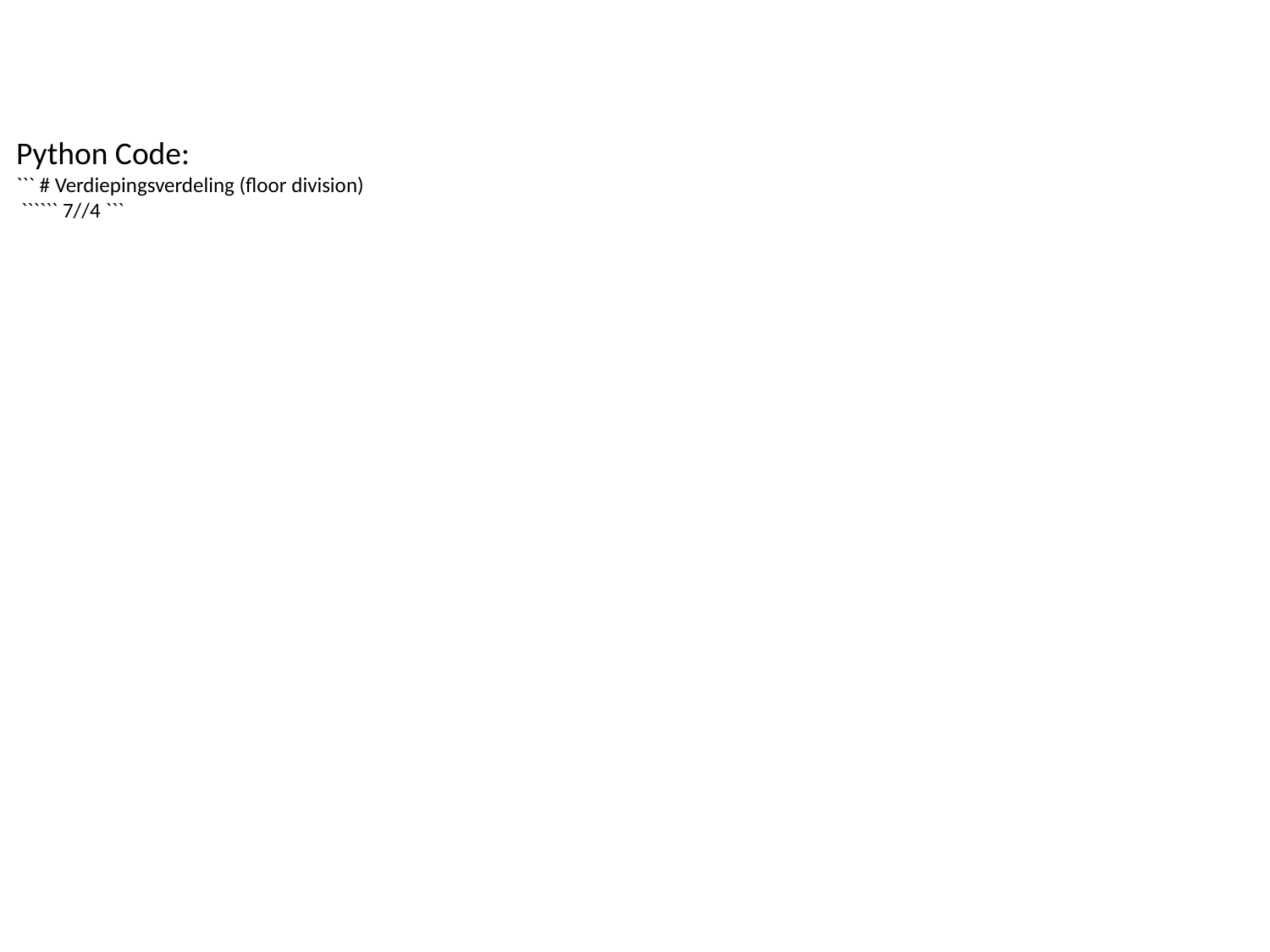

Python Code:
``` # Verdiepingsverdeling (floor division)
 `````` 7//4 ```